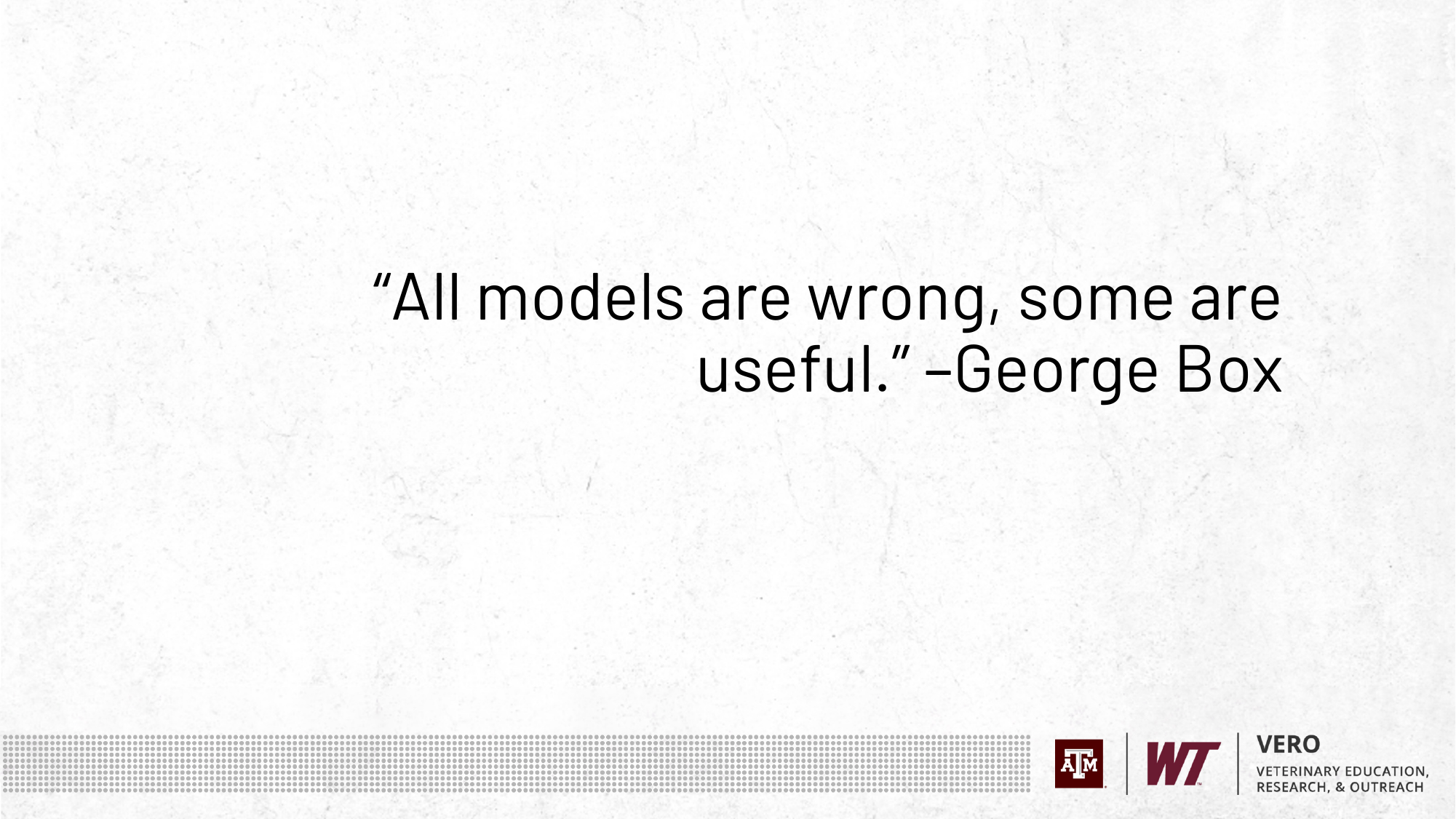

# “All models are wrong, some are useful.” –George Box